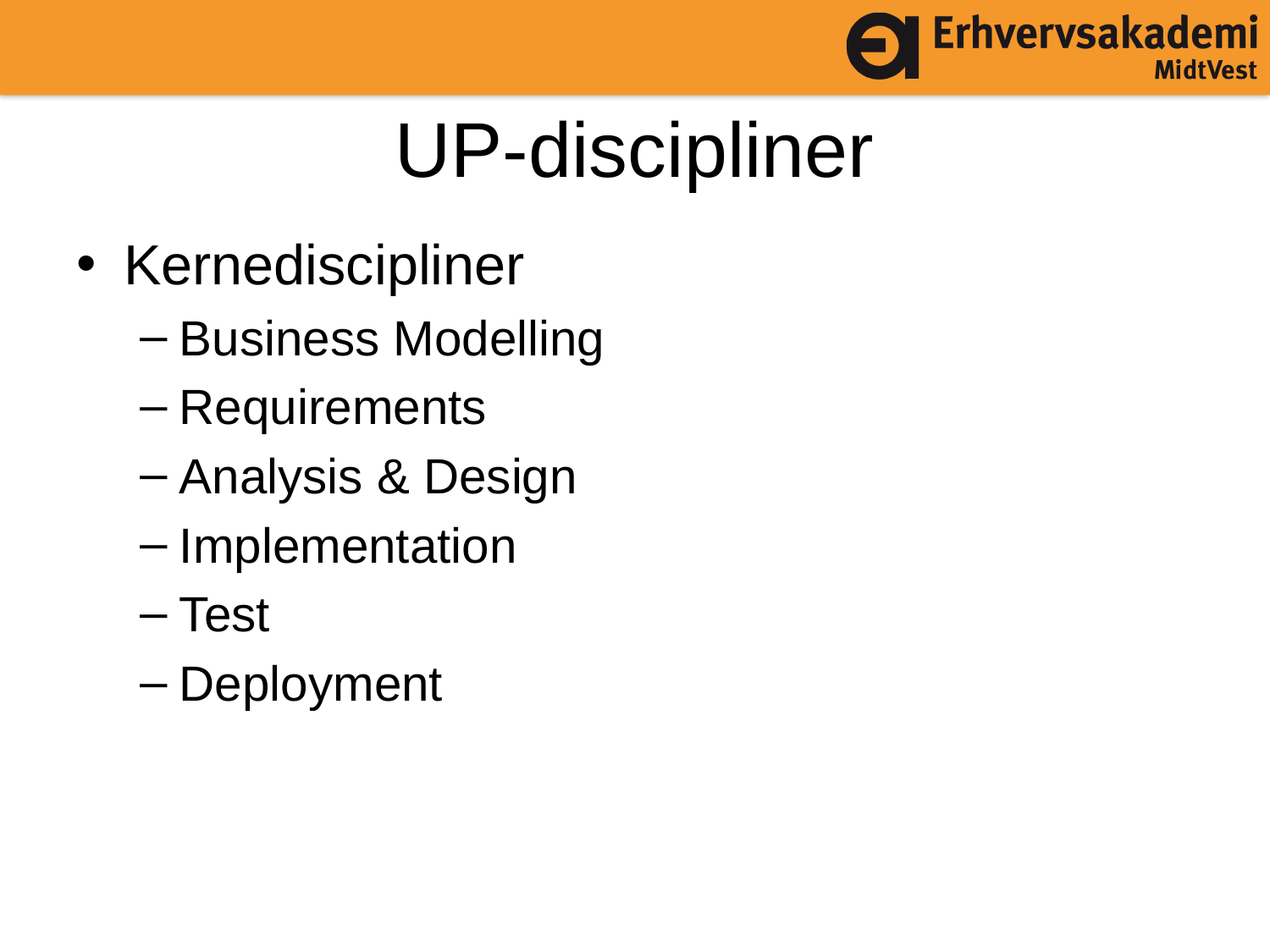

# UP-discipliner
Kernediscipliner
Business Modelling
Requirements
Analysis & Design
Implementation
Test
Deployment